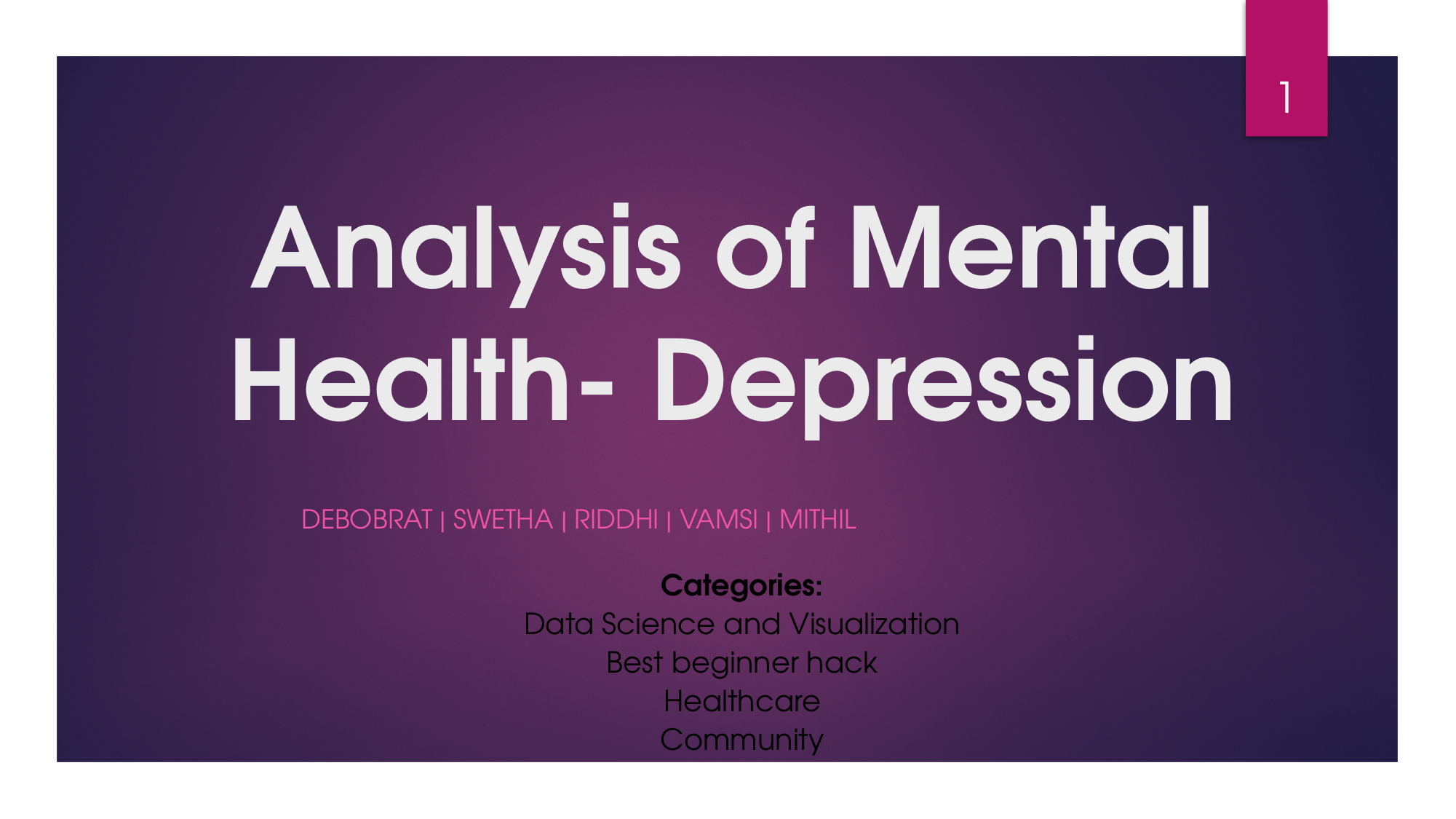

1
# Analysis of Mental Health- Depression

Debobrat | Swetha | Riddhi | Vamsi | Mithil
Categories:
Data Science and Visualization
Best beginner hack
Healthcare
Community